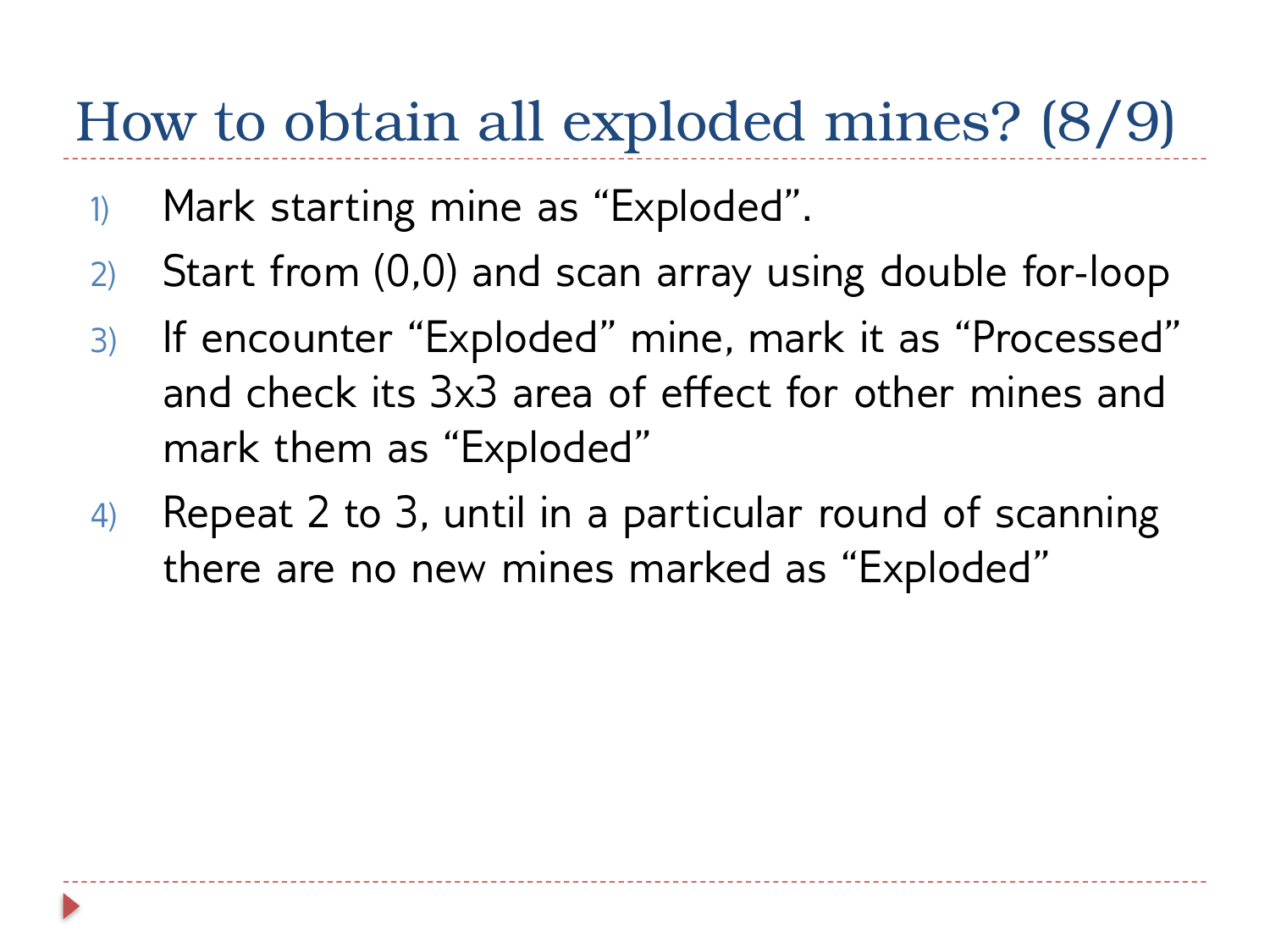

# How to obtain all exploded mines? (8/9)
Mark starting mine as “Exploded”.
Start from (0,0) and scan array using double for-loop
If encounter “Exploded” mine, mark it as “Processed” and check its 3x3 area of effect for other mines and mark them as “Exploded”
Repeat 2 to 3, until in a particular round of scanning there are no new mines marked as “Exploded”